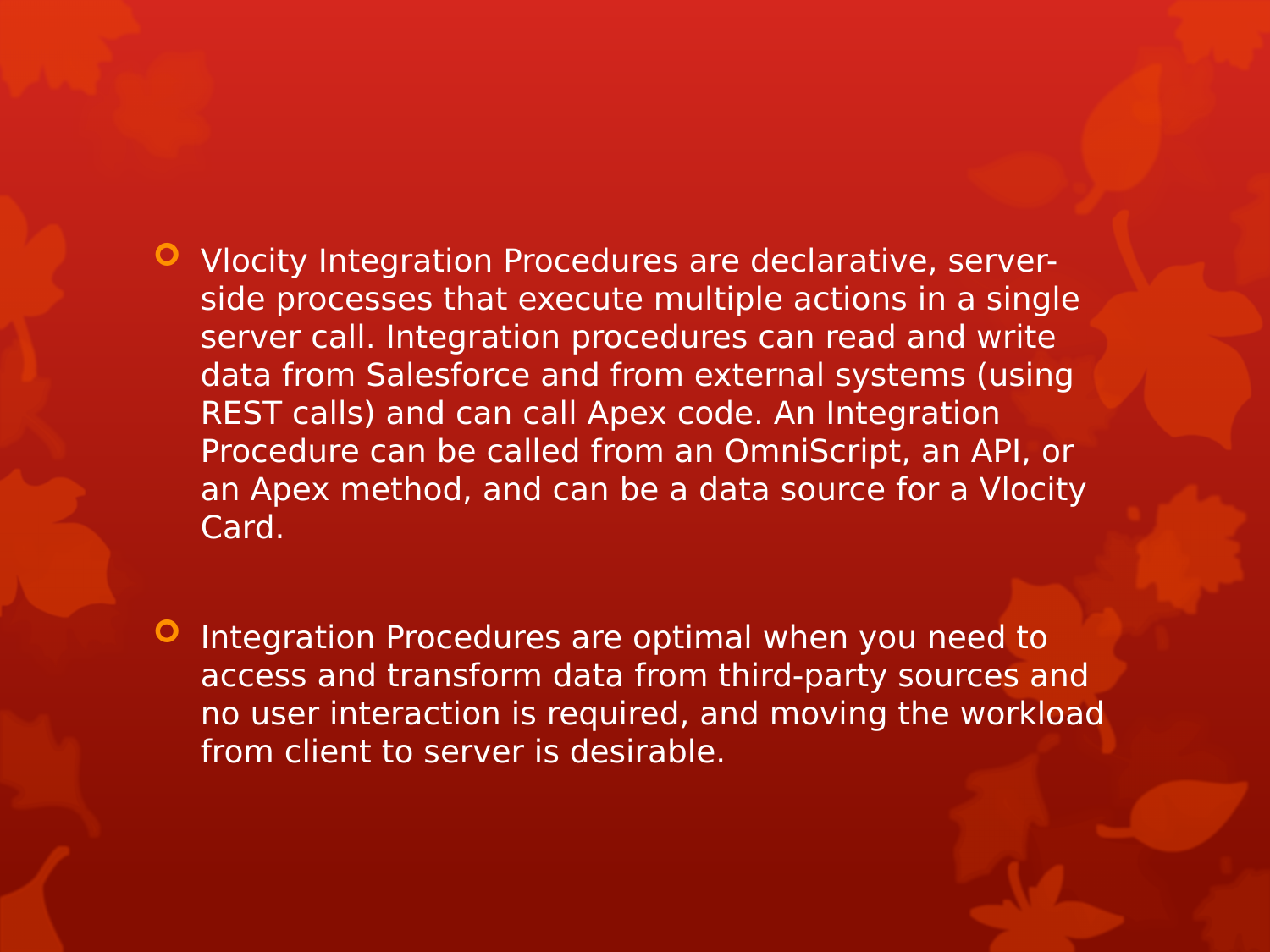

#
Vlocity Integration Procedures are declarative, server-side processes that execute multiple actions in a single server call. Integration procedures can read and write data from Salesforce and from external systems (using REST calls) and can call Apex code. An Integration Procedure can be called from an OmniScript, an API, or an Apex method, and can be a data source for a Vlocity Card.

Integration Procedures are optimal when you need to access and transform data from third-party sources and no user interaction is required, and moving the workload from client to server is desirable.